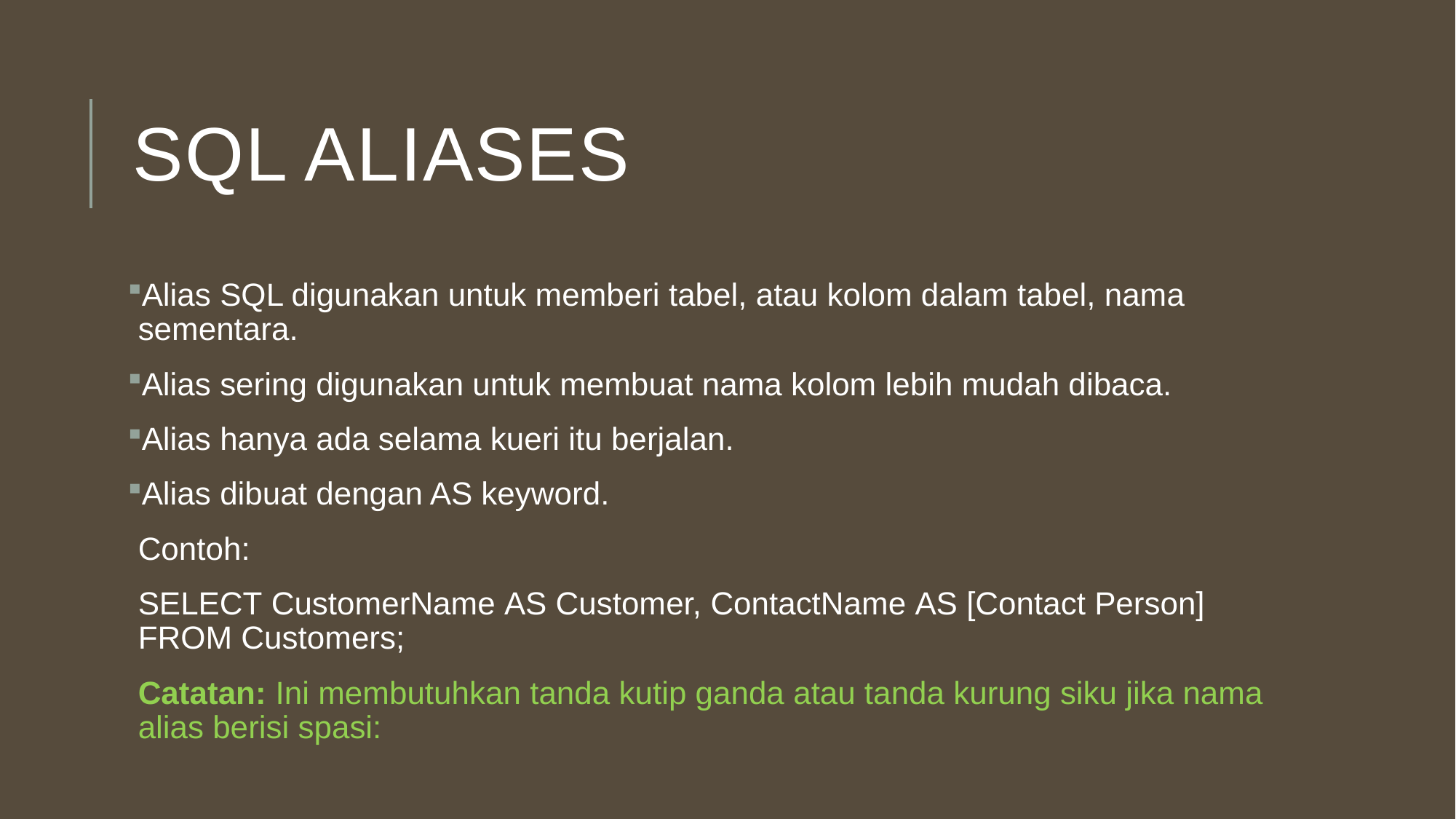

# SQL Aliases
Alias ​​​​SQL digunakan untuk memberi tabel, atau kolom dalam tabel, nama sementara.
Alias ​​​​sering digunakan untuk membuat nama kolom lebih mudah dibaca.
Alias ​​​​hanya ada selama kueri itu berjalan.
Alias ​​​​dibuat dengan AS keyword.
Contoh:
SELECT CustomerName AS Customer, ContactName AS [Contact Person]
FROM Customers;
Catatan: Ini membutuhkan tanda kutip ganda atau tanda kurung siku jika nama alias berisi spasi: